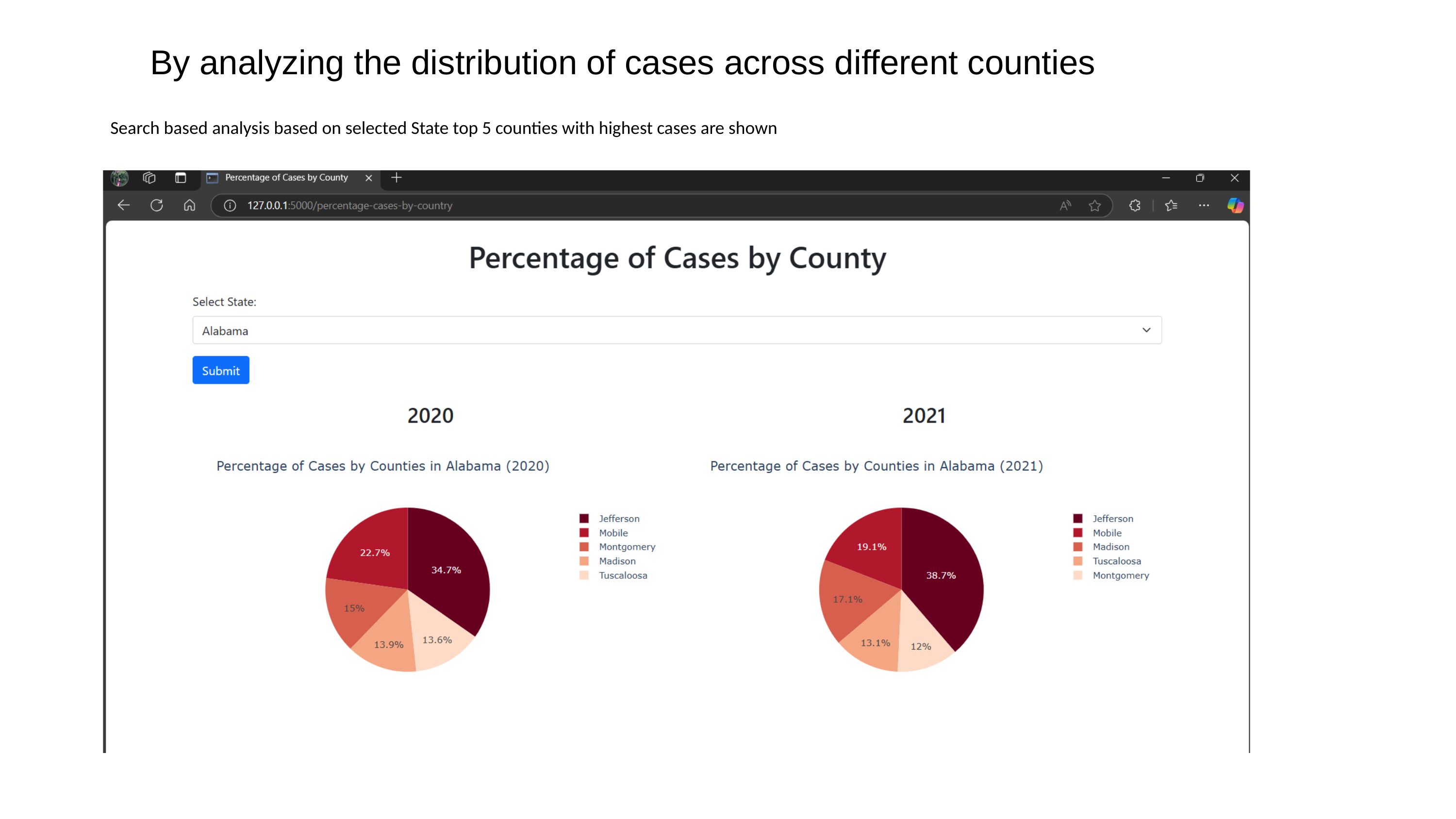

By analyzing the distribution of cases across different counties
Search based analysis based on selected State top 5 counties with highest cases are shown